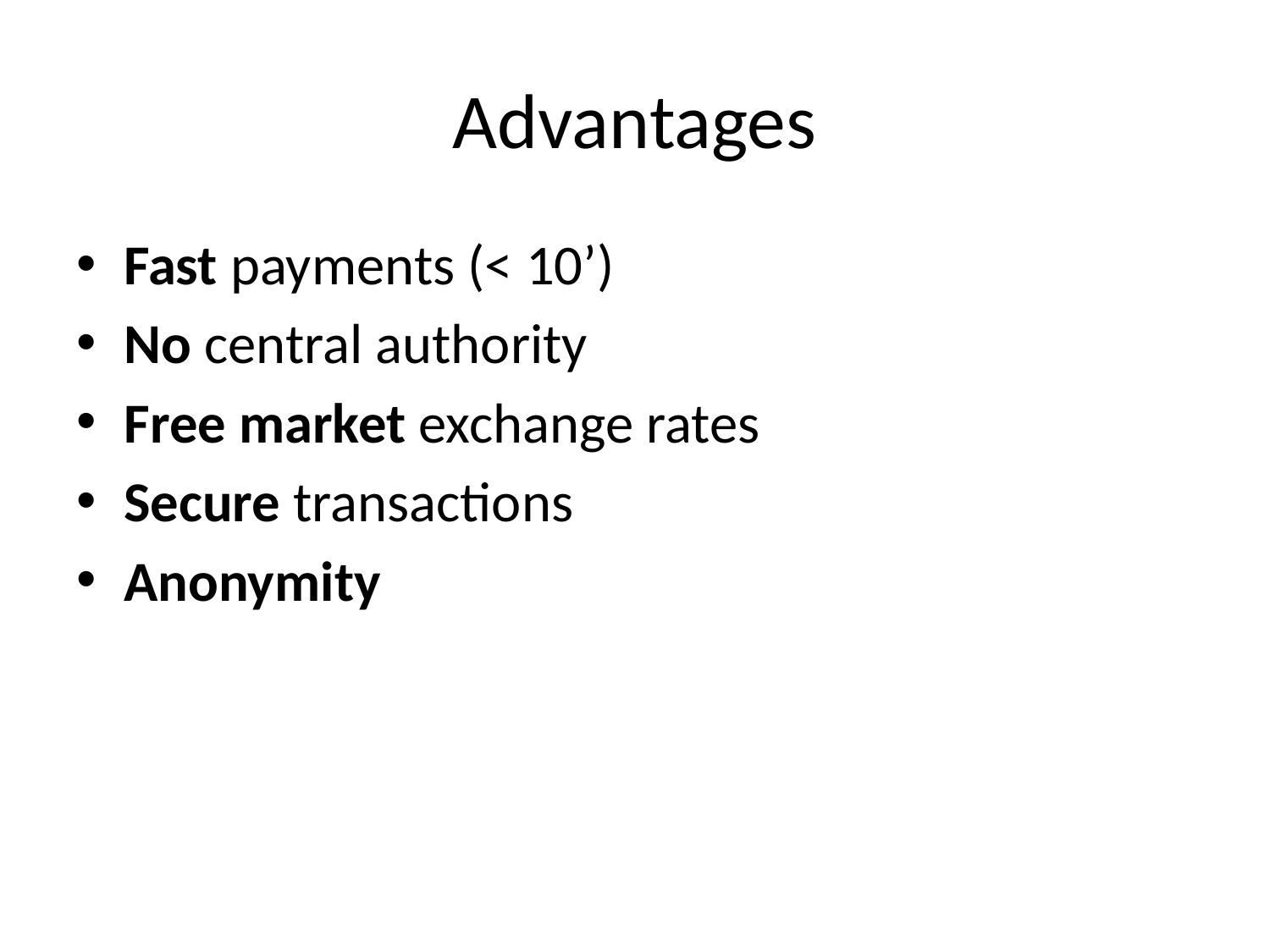

# Advantages
Fast payments (< 10’)
No central authority
Free market exchange rates
Secure transactions
Anonymity